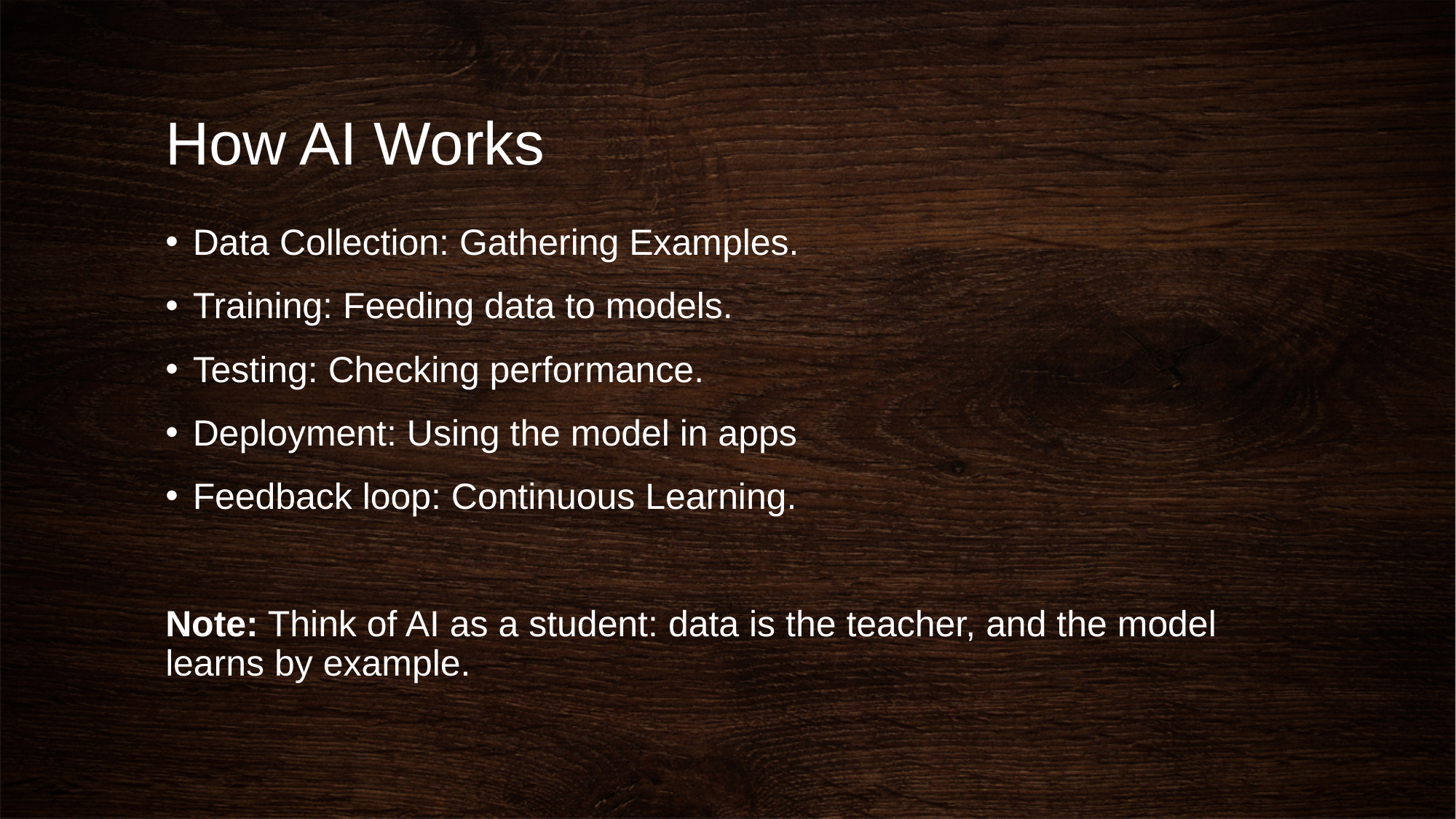

# How AI Works
Data Collection: Gathering Examples.
Training: Feeding data to models.
Testing: Checking performance.
Deployment: Using the model in apps
Feedback loop: Continuous Learning.

Note: Think of AI as a student: data is the teacher, and the model learns by example.